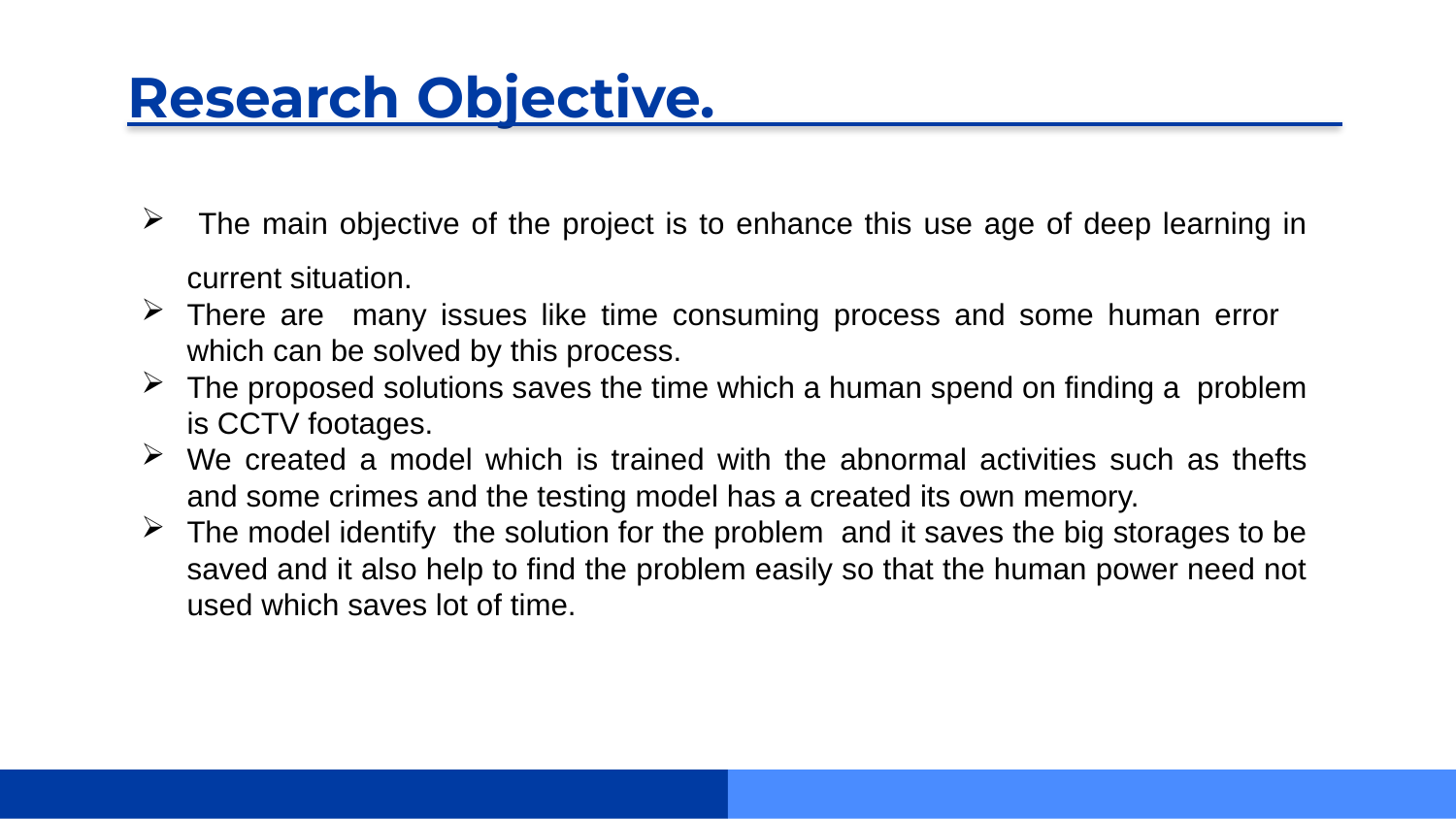

Research Objective.
 The main objective of the project is to enhance this use age of deep learning in current situation.
There are  many issues like time consuming process and some human error   which can be solved by this process.
The proposed solutions saves the time which a human spend on finding a  problem is CCTV footages.
We created a model which is trained with the abnormal activities such as thefts and some crimes and the testing model has a created its own memory.
The model identify  the solution for the problem  and it saves the big storages to be saved and it also help to find the problem easily so that the human power need not used which saves lot of time.